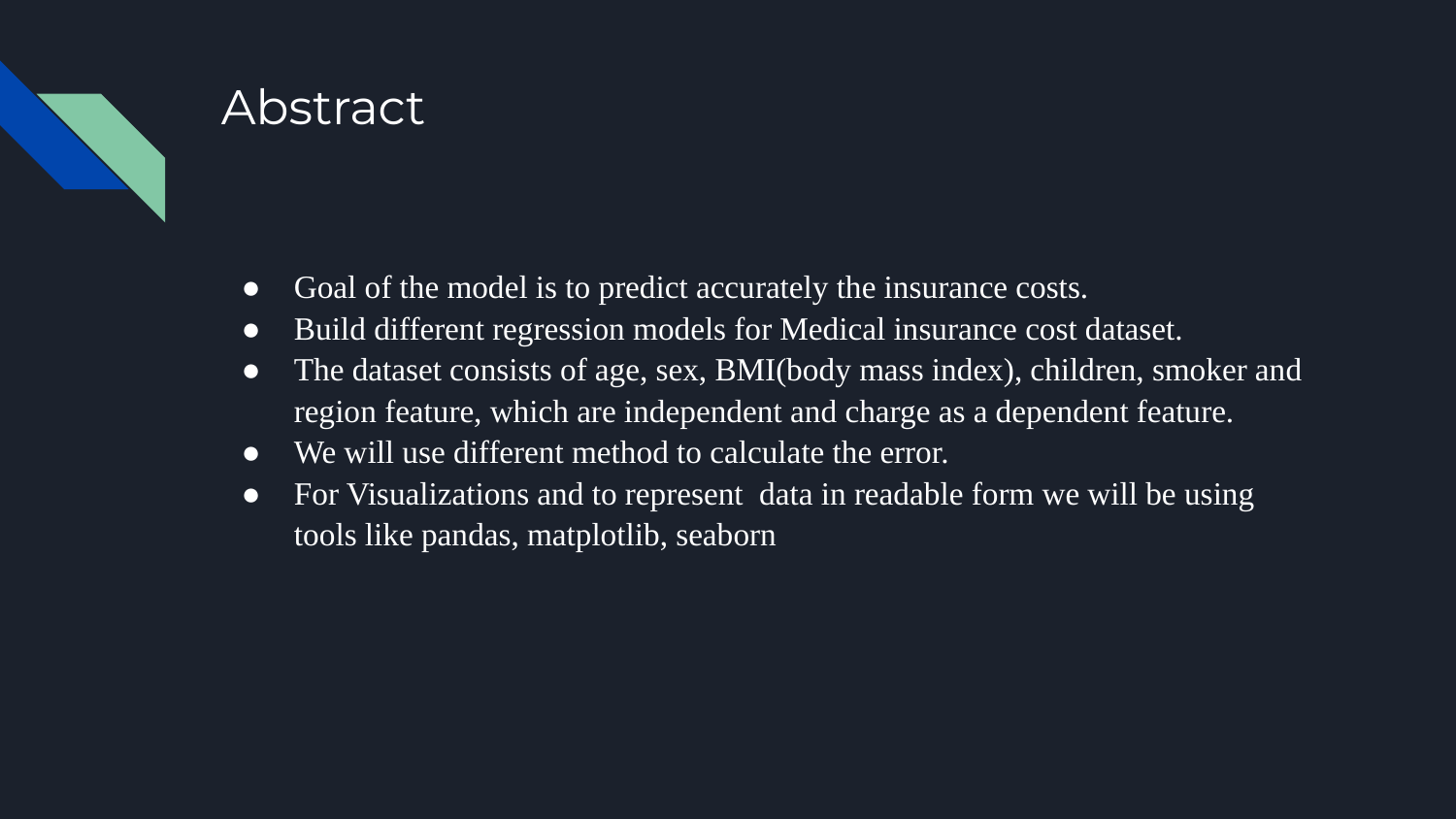

# Abstract
Goal of the model is to predict accurately the insurance costs.
Build different regression models for Medical insurance cost dataset.
The dataset consists of age, sex, BMI(body mass index), children, smoker and region feature, which are independent and charge as a dependent feature.
We will use different method to calculate the error.
For Visualizations and to represent  data in readable form we will be using tools like pandas, matplotlib, seaborn